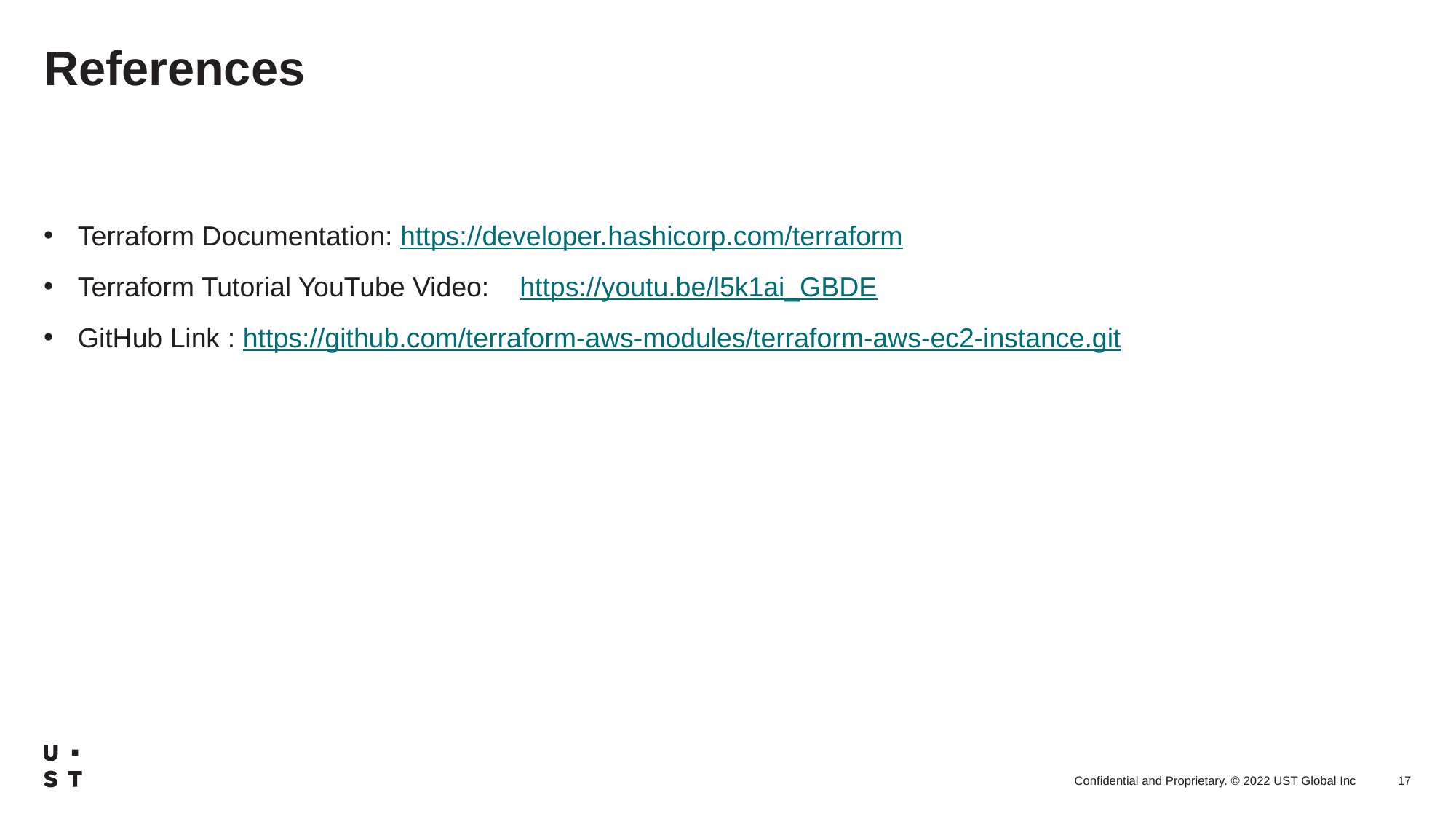

# References
Terraform Documentation: https://developer.hashicorp.com/terraform
Terraform Tutorial YouTube Video:    https://youtu.be/l5k1ai_GBDE
GitHub Link : https://github.com/terraform-aws-modules/terraform-aws-ec2-instance.git